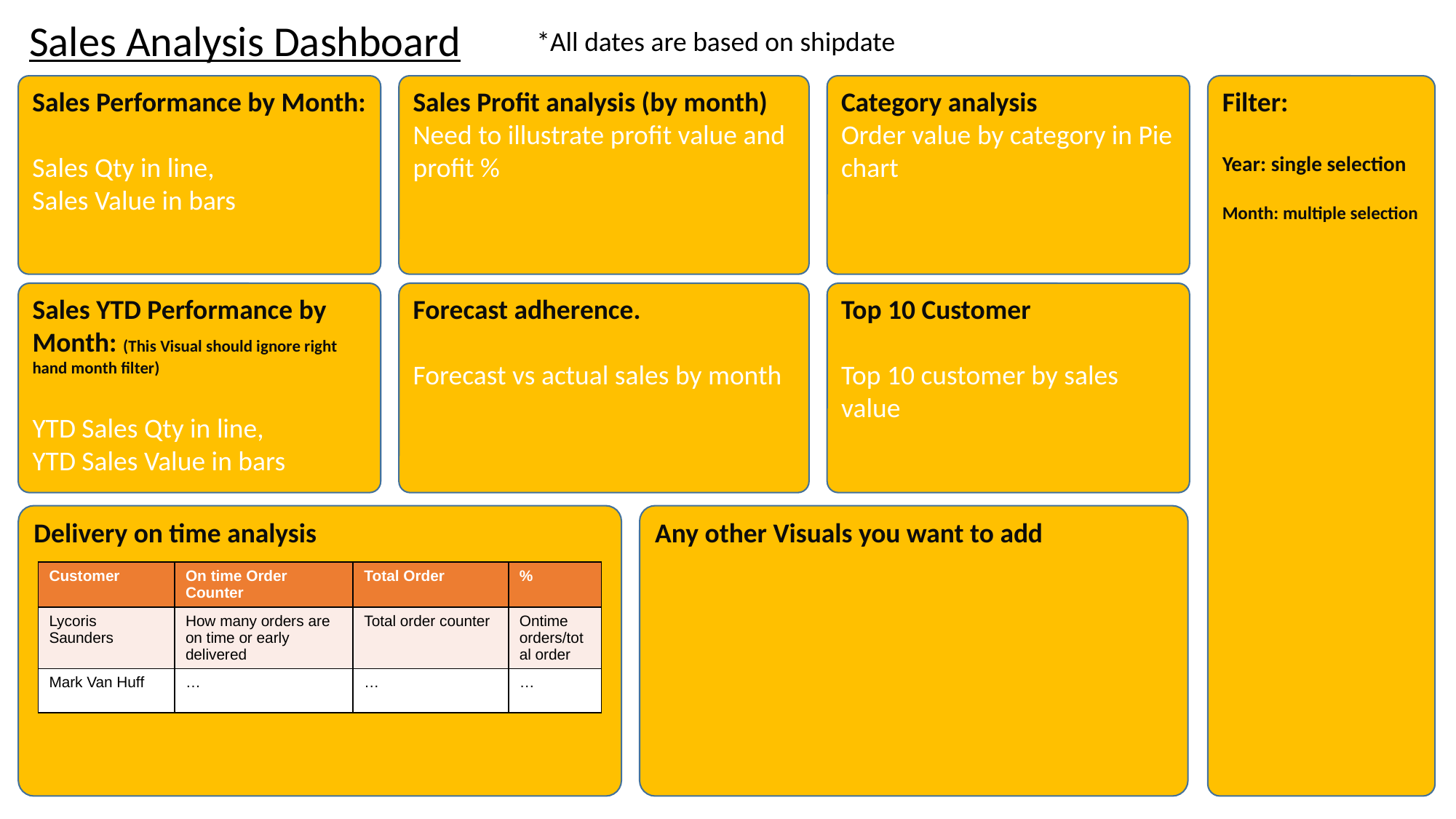

Sales Analysis Dashboard
*All dates are based on shipdate
Category analysis
Order value by category in Pie chart
Filter:

Year: single selection

Month: multiple selection

Sales Performance by Month:

Sales Qty in line,
Sales Value in bars
Sales Profit analysis (by month)
Need to illustrate profit value and profit %
Sales YTD Performance by Month: (This Visual should ignore right hand month filter)

YTD Sales Qty in line,
YTD Sales Value in bars
Top 10 Customer

Top 10 customer by sales value
Forecast adherence.

Forecast vs actual sales by month
Delivery on time analysis

Any other Visuals you want to add
| Customer | On time Order Counter | Total Order | % |
| --- | --- | --- | --- |
| Lycoris Saunders | How many orders are on time or early delivered | Total order counter | Ontime orders/total order |
| Mark Van Huff | … | … | … |